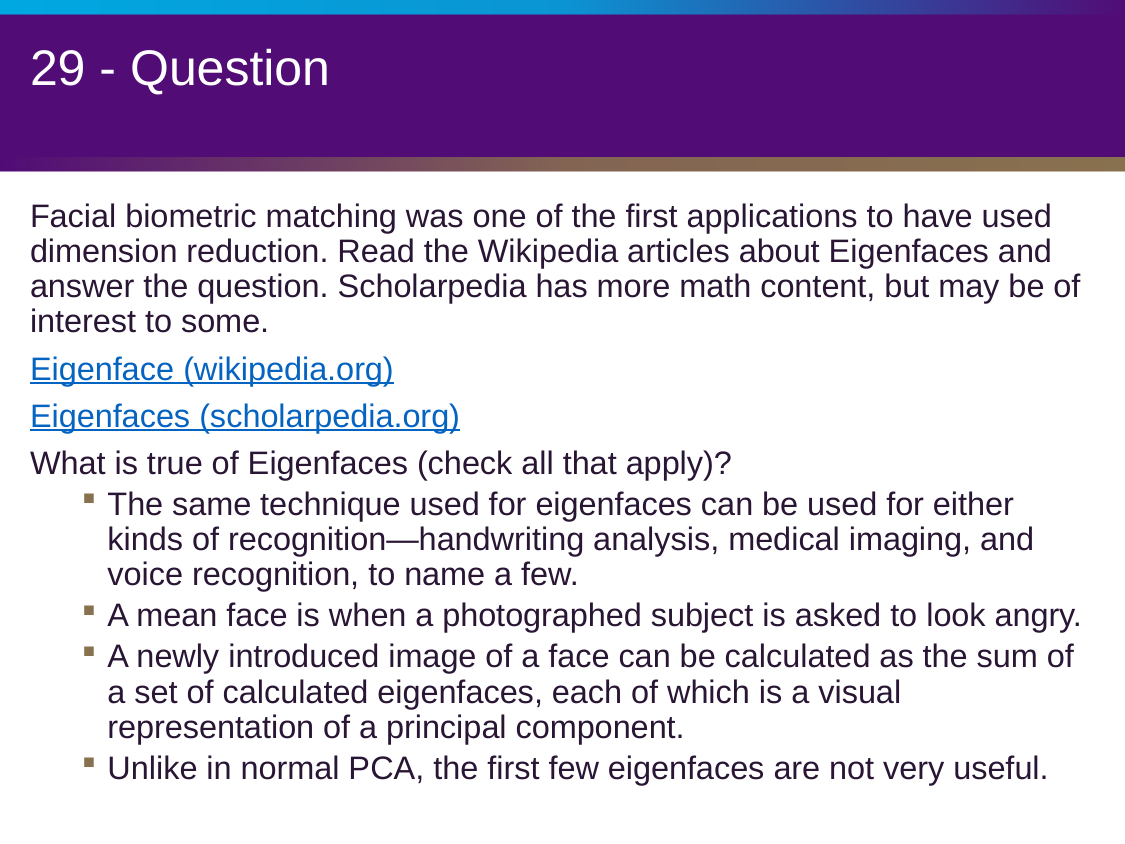

# 29 - Question
Facial biometric matching was one of the first applications to have used dimension reduction. Read the Wikipedia articles about Eigenfaces and answer the question. Scholarpedia has more math content, but may be of interest to some.
Eigenface (wikipedia.org)
Eigenfaces (scholarpedia.org)
What is true of Eigenfaces (check all that apply)?
The same technique used for eigenfaces can be used for either kinds of recognition—handwriting analysis, medical imaging, and voice recognition, to name a few.
A mean face is when a photographed subject is asked to look angry.
A newly introduced image of a face can be calculated as the sum of a set of calculated eigenfaces, each of which is a visual representation of a principal component.
Unlike in normal PCA, the first few eigenfaces are not very useful.